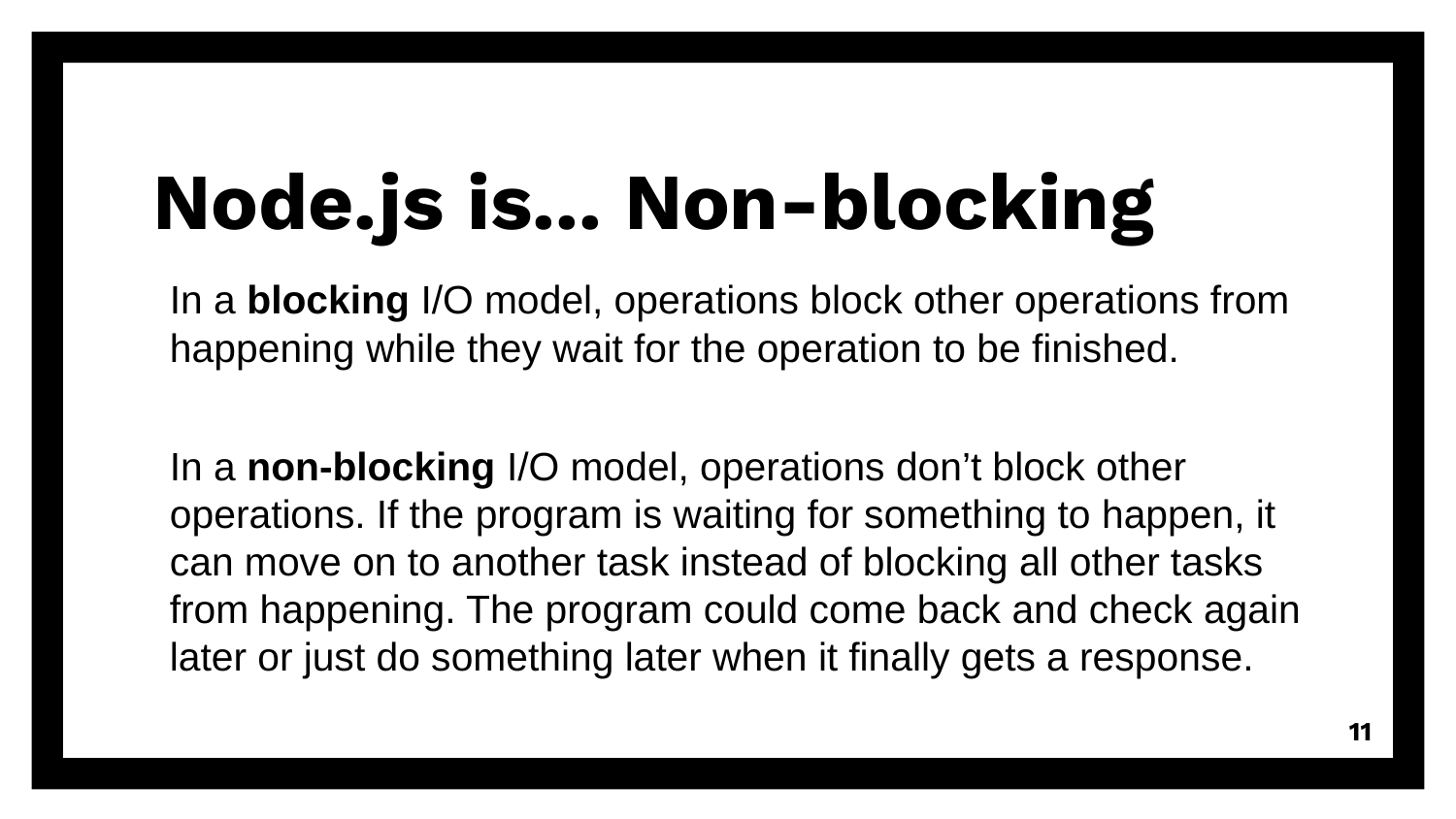

# Node.js is... Non-blocking
In a blocking I/O model, operations block other operations from happening while they wait for the operation to be finished.

In a non-blocking I/O model, operations don’t block other operations. If the program is waiting for something to happen, it can move on to another task instead of blocking all other tasks from happening. The program could come back and check again later or just do something later when it finally gets a response.
11